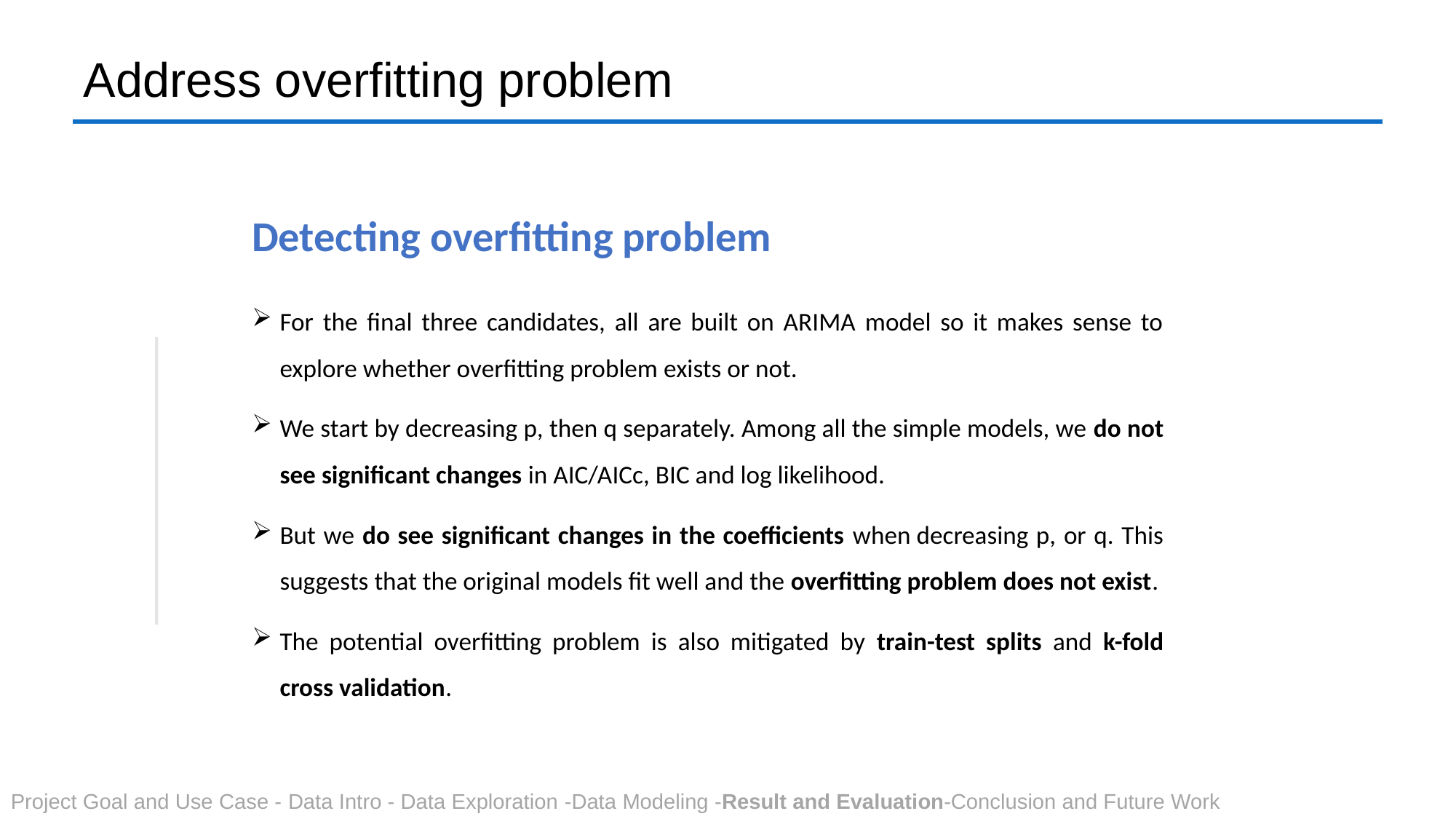

# Address overfitting problem
Detecting overfitting problem
For the final three candidates, all are built on ARIMA model so it makes sense to explore whether overfitting problem exists or not.
We start by decreasing p, then q separately. Among all the simple models, we do not see significant changes in AIC/AICc, BIC and log likelihood.
But we do see significant changes in the coefficients when decreasing p, or q. This suggests that the original models fit well and the overfitting problem does not exist.
The potential overfitting problem is also mitigated by train-test splits and k-fold cross validation.
Project Goal and Use Case - Data Intro - Data Exploration -Data Modeling -Result and Evaluation-Conclusion and Future Work